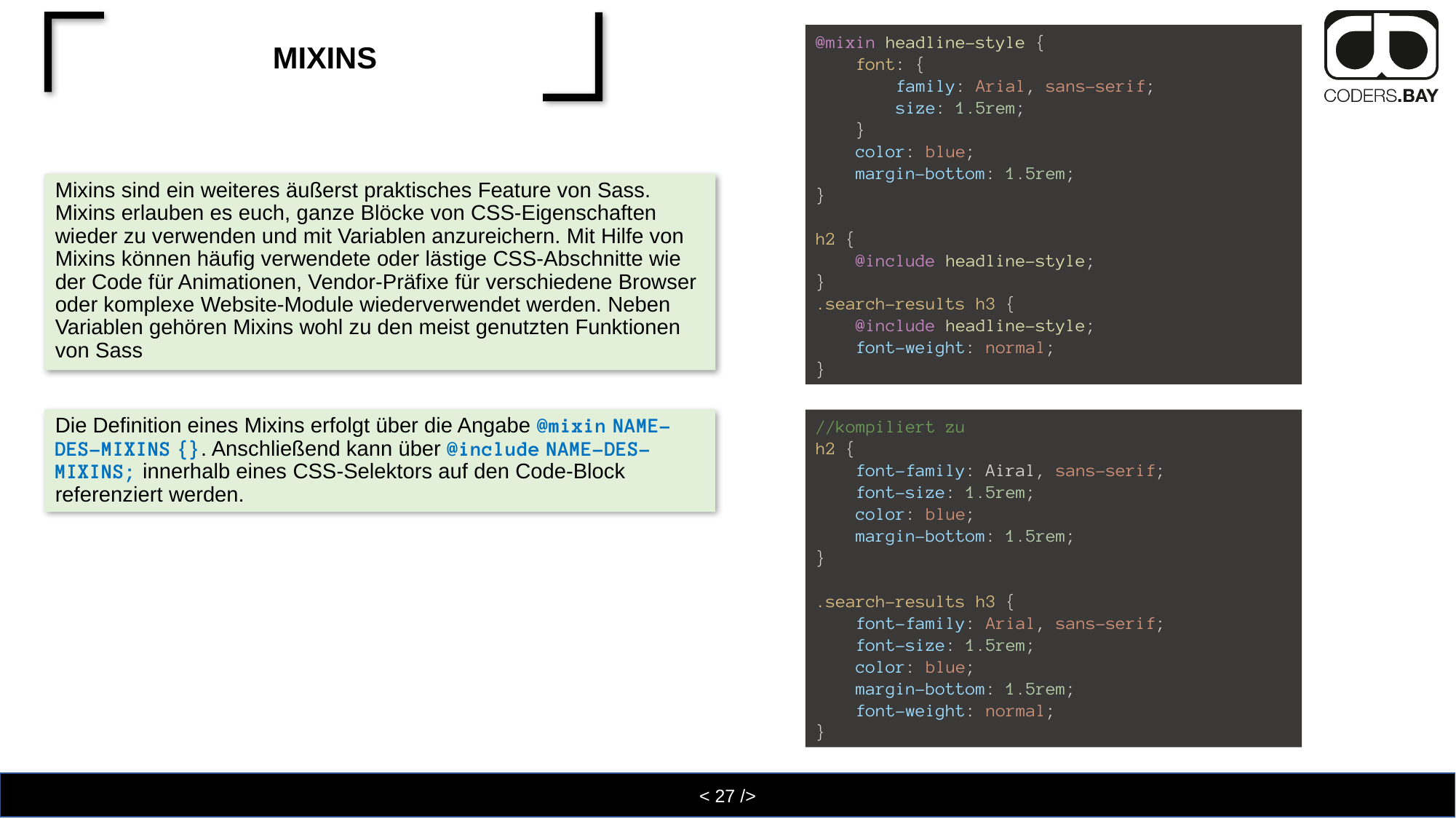

@mixin headline-style {
    font: {
        family: Arial, sans-serif;
        size: 1.5rem;
    }
    color: blue;
    margin-bottom: 1.5rem;
}
h2 {
    @include headline-style;
}
.search-results h3 {
    @include headline-style;
    font-weight: normal;
}
# Mixins
Mixins sind ein weiteres äußerst praktisches Feature von Sass. Mixins erlauben es euch, ganze Blöcke von CSS-Eigenschaften wieder zu verwenden und mit Variablen anzureichern. Mit Hilfe von Mixins können häufig verwendete oder lästige CSS-Abschnitte wie der Code für Animationen, Vendor-Präfixe für verschiedene Browser oder komplexe Website-Module wiederverwendet werden. Neben Variablen gehören Mixins wohl zu den meist genutzten Funktionen von Sass
Die Definition eines Mixins erfolgt über die Angabe @mixin NAME-DES-MIXINS {}. Anschließend kann über @include NAME-DES-MIXINS; innerhalb eines CSS-Selektors auf den Code-Block referenziert werden.
//kompiliert zu
h2 {
    font-family: Airal, sans-serif;
    font-size: 1.5rem;
    color: blue;
    margin-bottom: 1.5rem;
}
.search-results h3 {
    font-family: Arial, sans-serif;
    font-size: 1.5rem;
    color: blue;
    margin-bottom: 1.5rem;
    font-weight: normal;
}